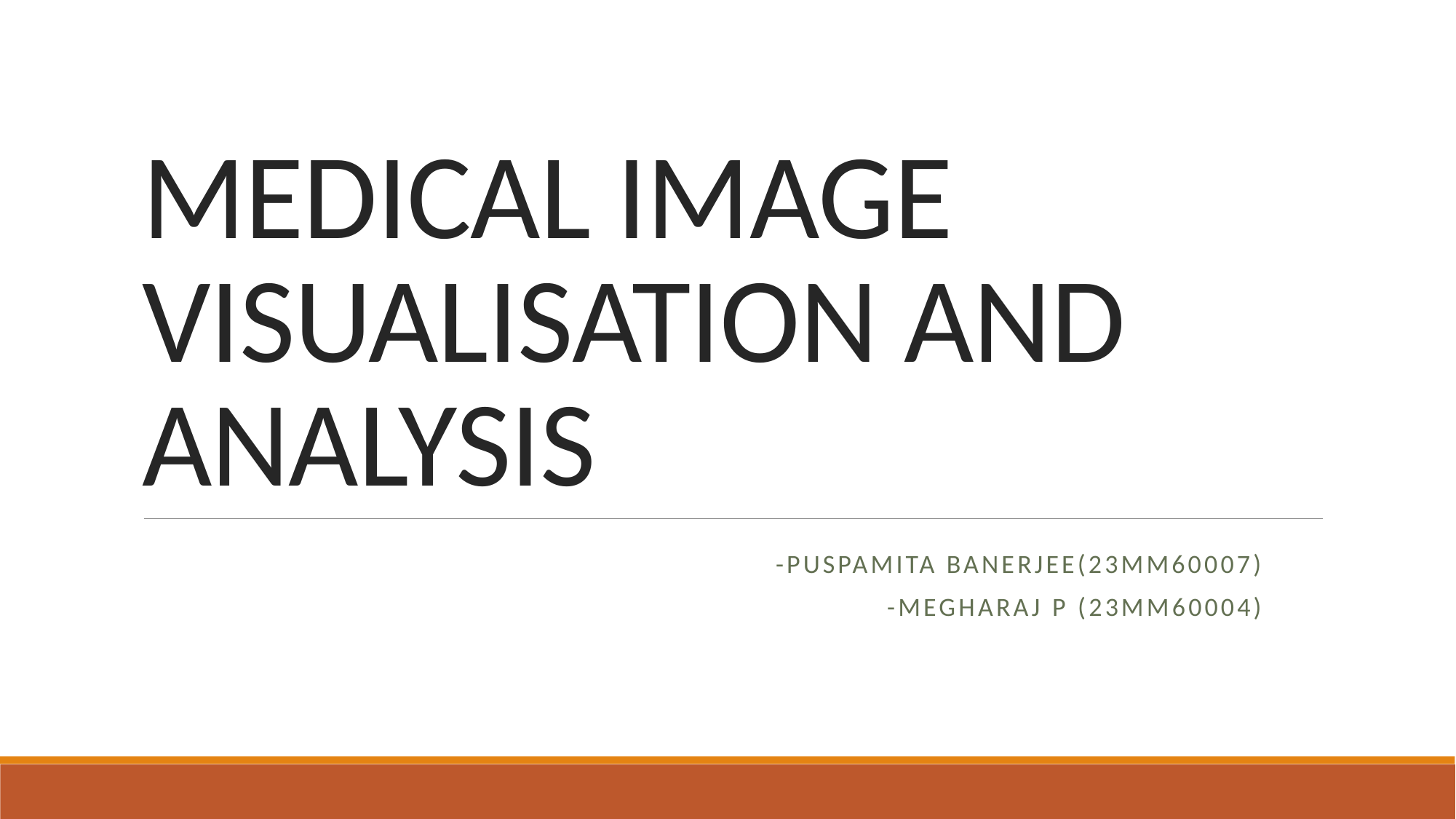

# MEDICAL IMAGE VISUALISATION AND ANALYSIS
-PUSPAMITA BANERJEE(23MM60007)
-MEGHARAJ P (23MM60004)